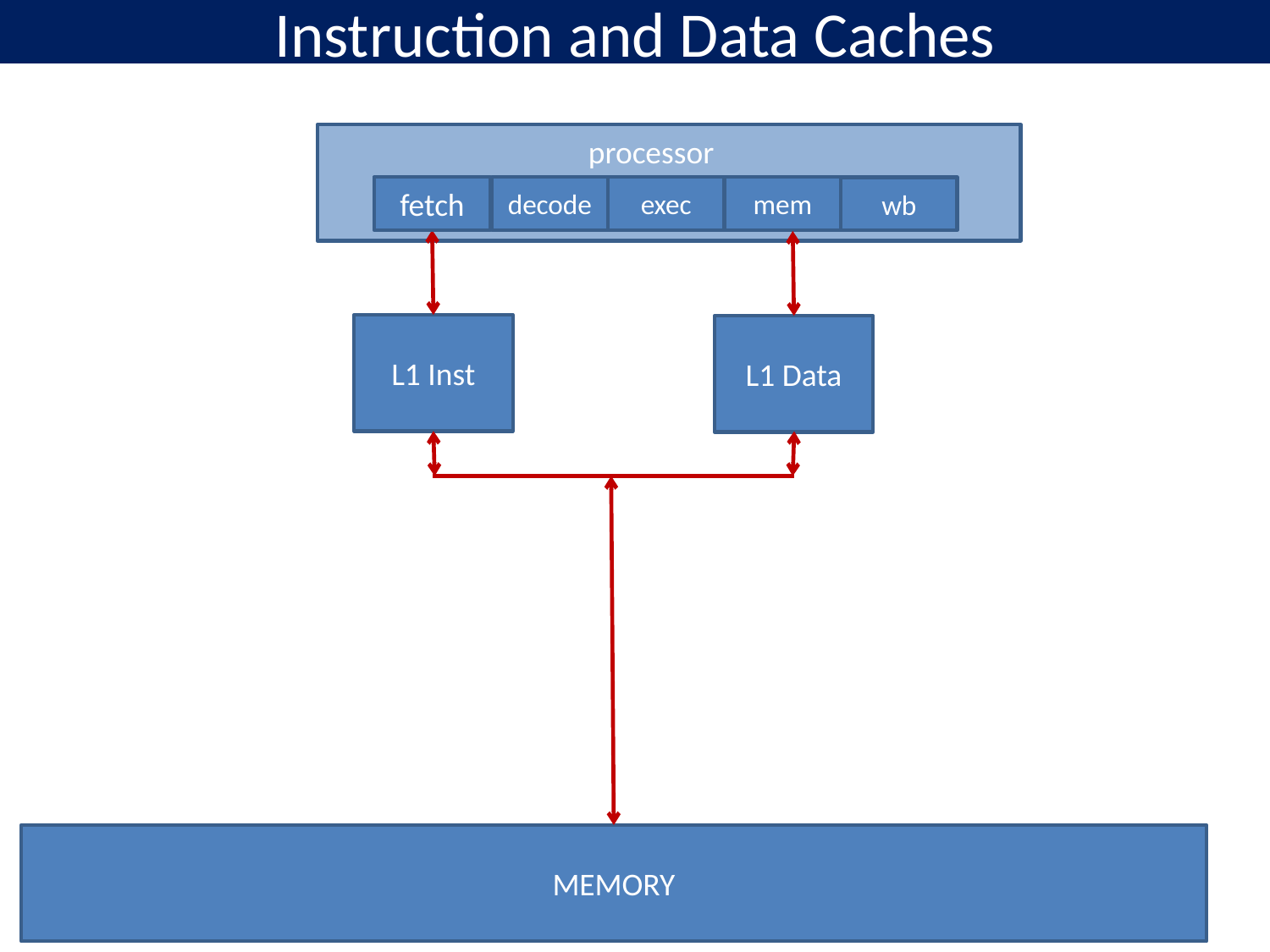

# Instruction and Data Caches
core
processor
fetch
decode
exec
mem
wb
L1 Inst
L1 Data
MEMORY